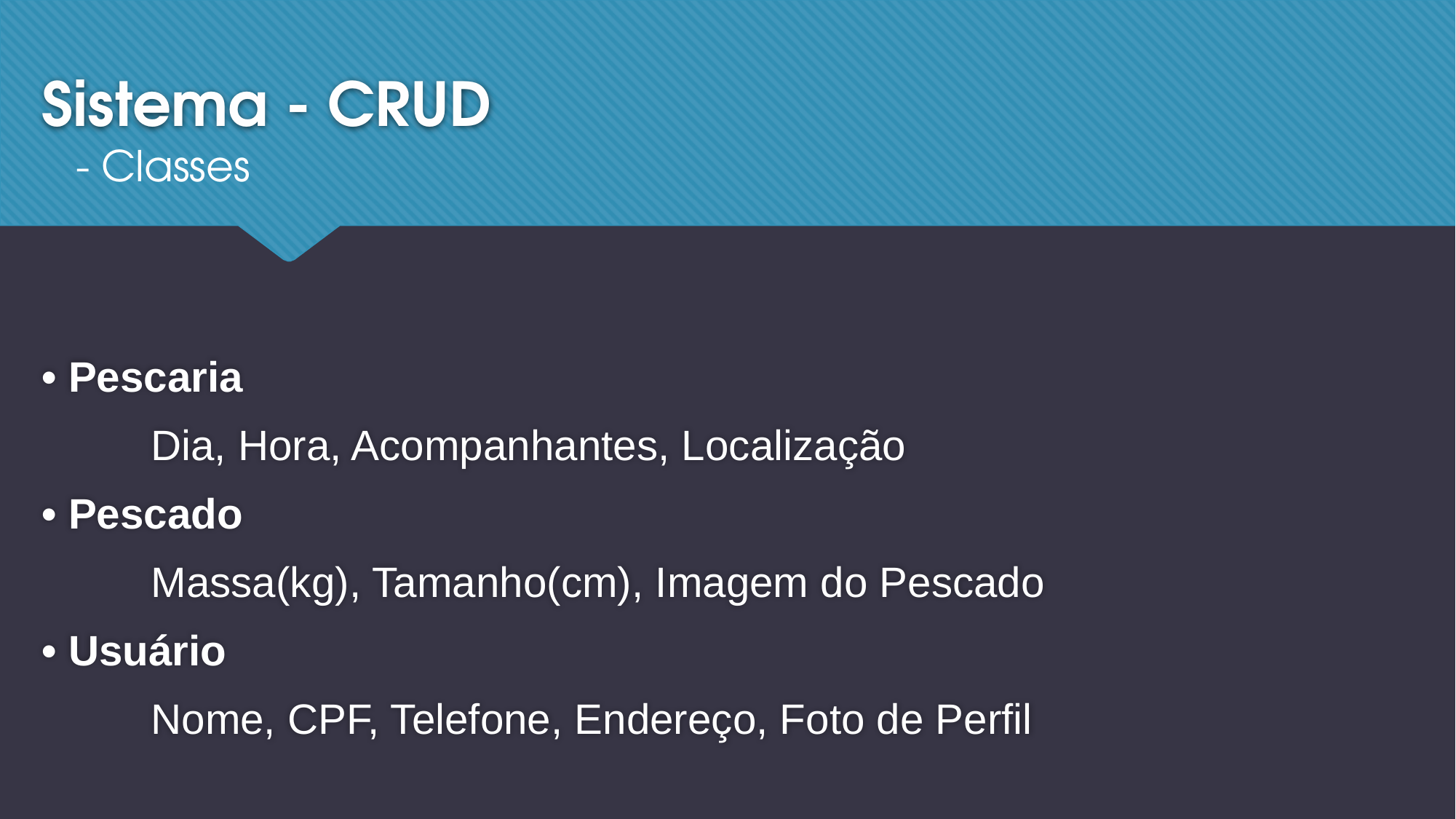

# Sistema - CRUD
- Classes
• Pescaria
	Dia, Hora, Acompanhantes, Localização
• Pescado
	Massa(kg), Tamanho(cm), Imagem do Pescado
• Usuário
	Nome, CPF, Telefone, Endereço, Foto de Perfil